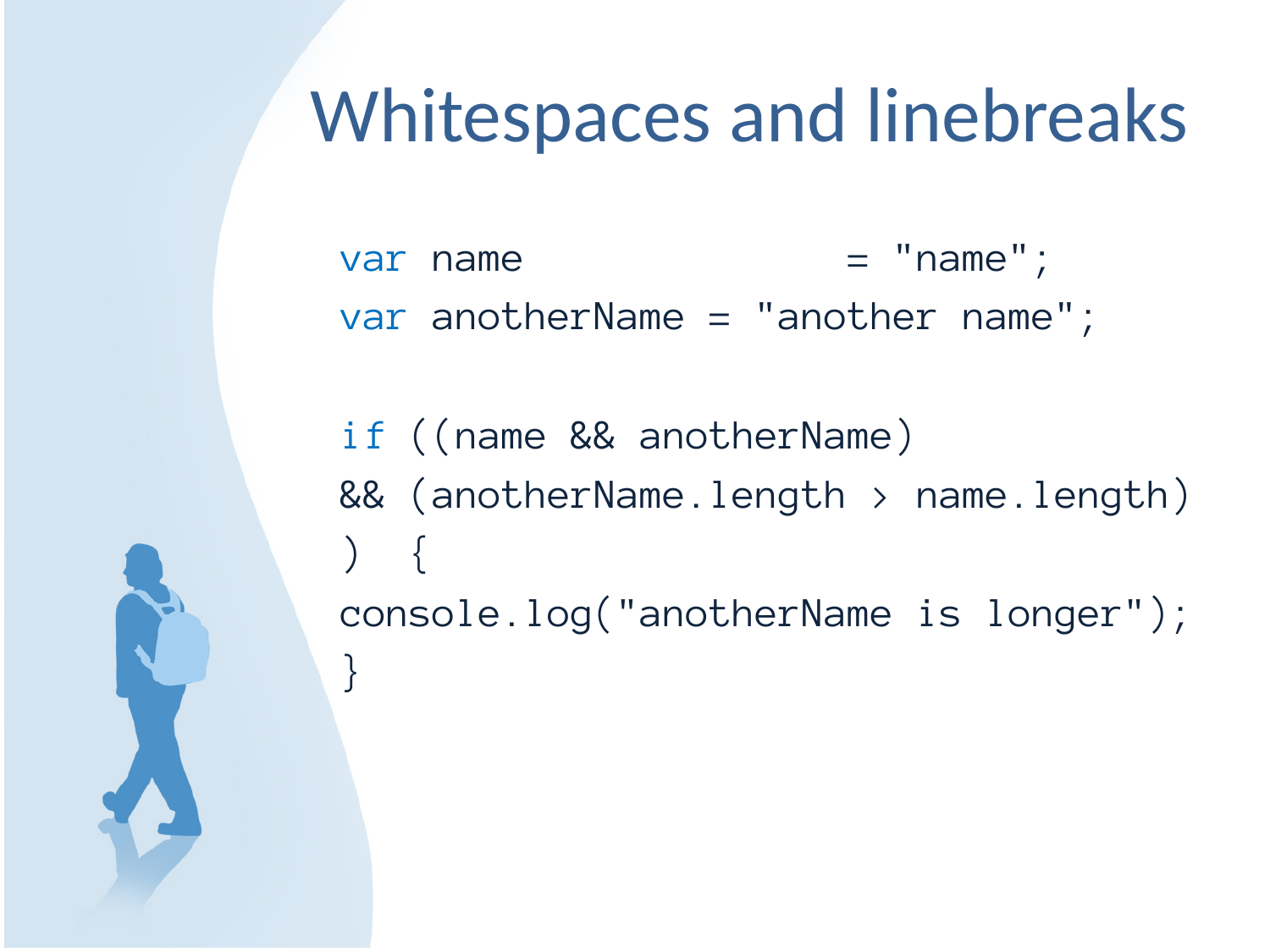

# Whitespaces and linebreaks
	var name              = "name";
	var anotherName = "another name";

	if ((name && anotherName)
	&& (anotherName.length > name.length)
	)  {
	console.log("anotherName is longer");
	}